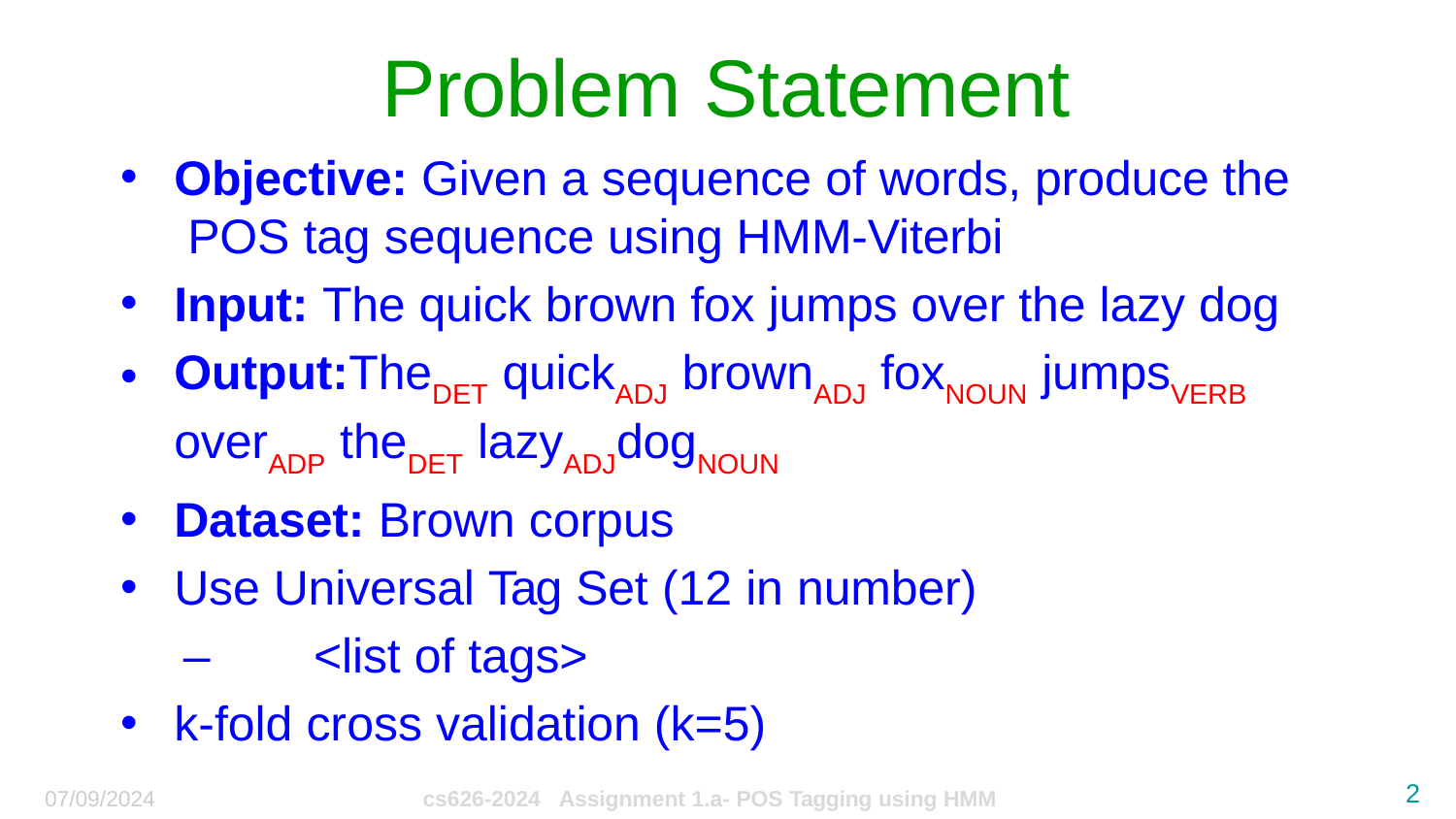

# Problem Statement
Objective: Given a sequence of words, produce the  POS tag sequence using HMM-Viterbi
Input: The quick brown fox jumps over the lazy dog
Output:TheDET quickADJ brownADJ foxNOUN jumpsVERB  overADP theDET lazyADJdogNOUN
Dataset: Brown corpus
Use Universal Tag Set (12 in number)
–	<list of tags>
k-fold cross validation (k=5)
2
07/09/2024
cs626-2024 Assignment 1.a- POS Tagging using HMM